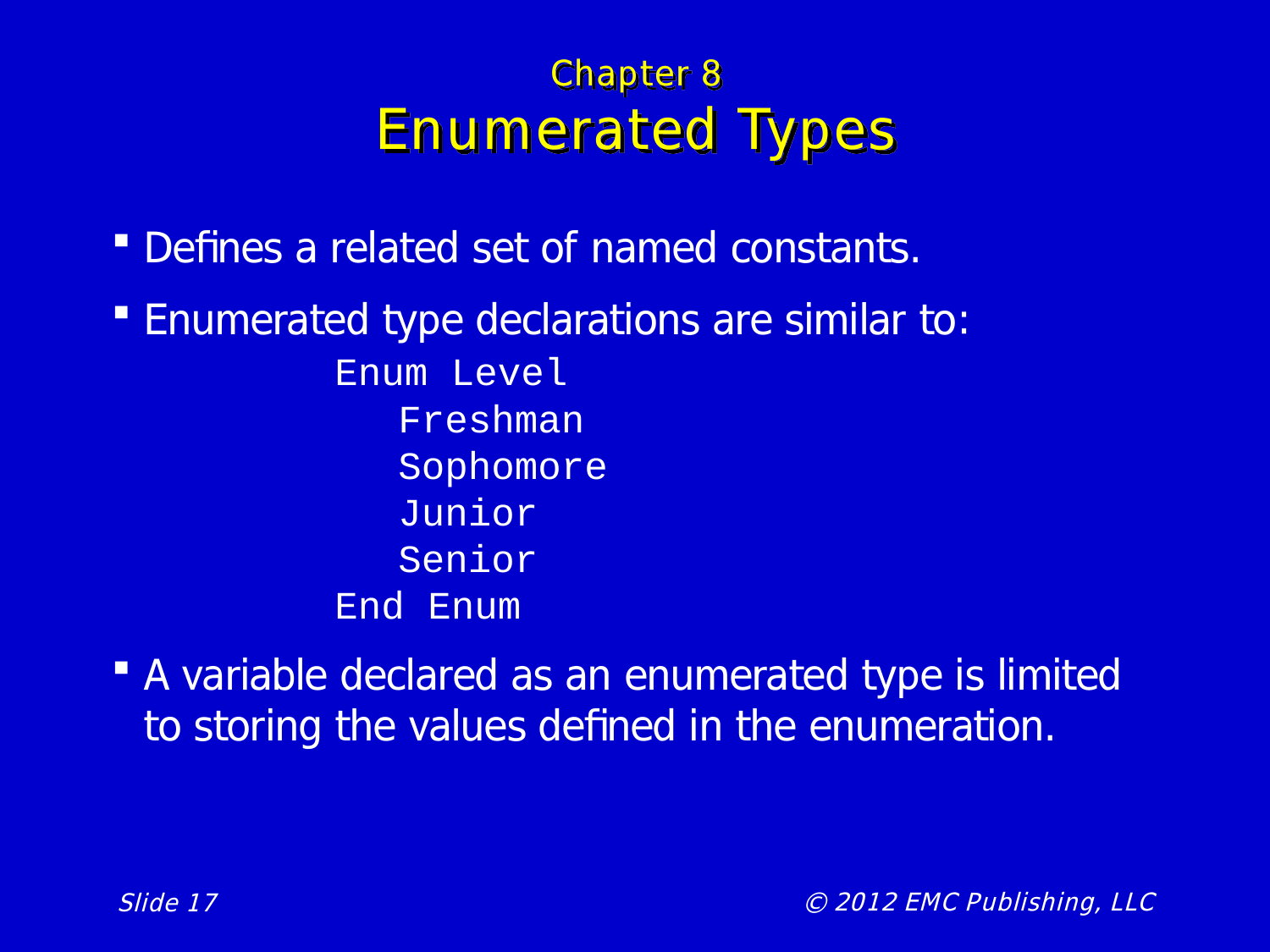

# Chapter 8 Enumerated Types
Defines a related set of named constants.
Enumerated type declarations are similar to:
	Enum Level
		Freshman
		Sophomore
		Junior
		Senior
	End Enum
A variable declared as an enumerated type is limited to storing the values defined in the enumeration.
© 2012 EMC Publishing, LLC
Slide 17